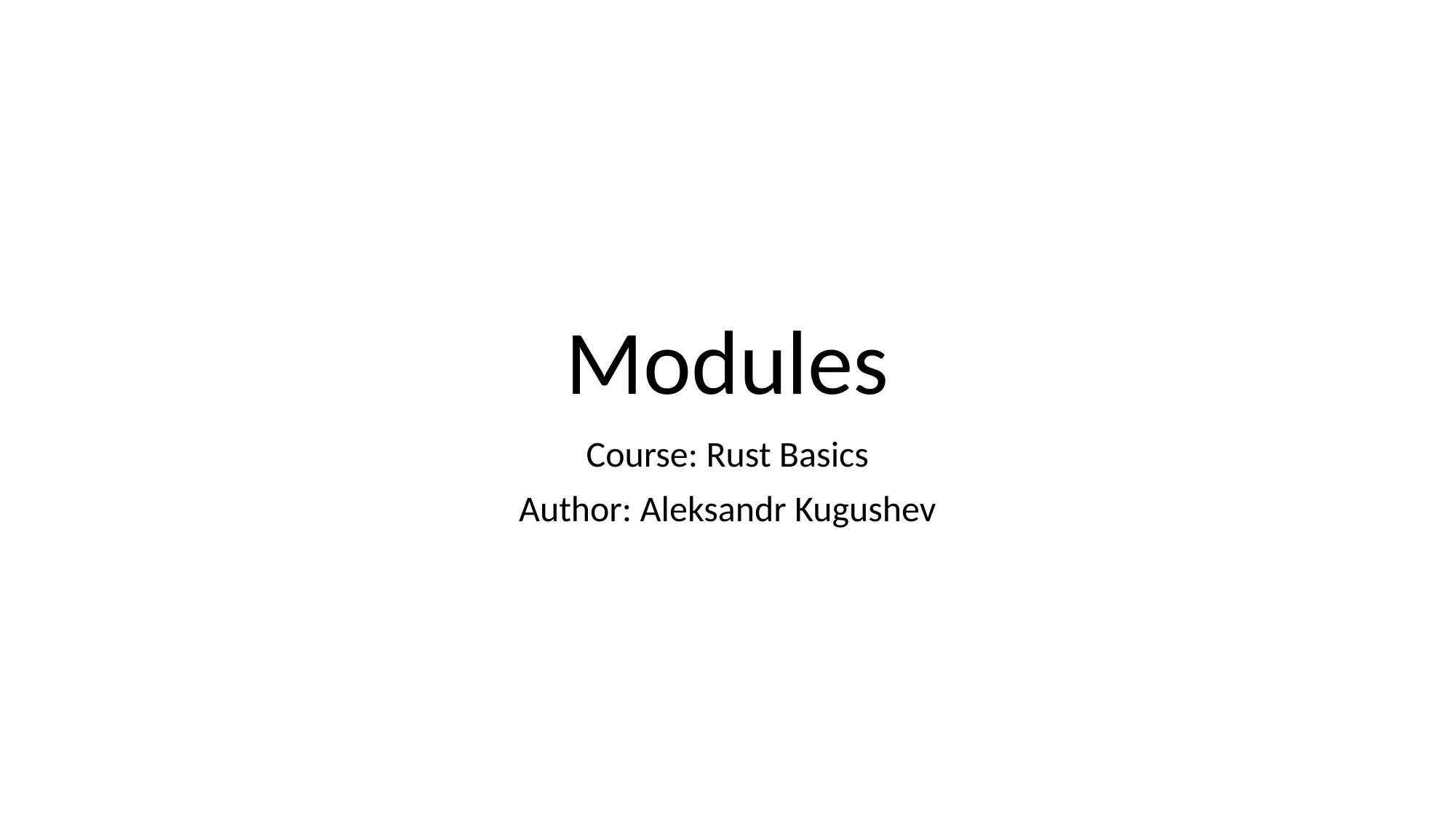

# Modules
Course: Rust Basics
Author: Aleksandr Kugushev